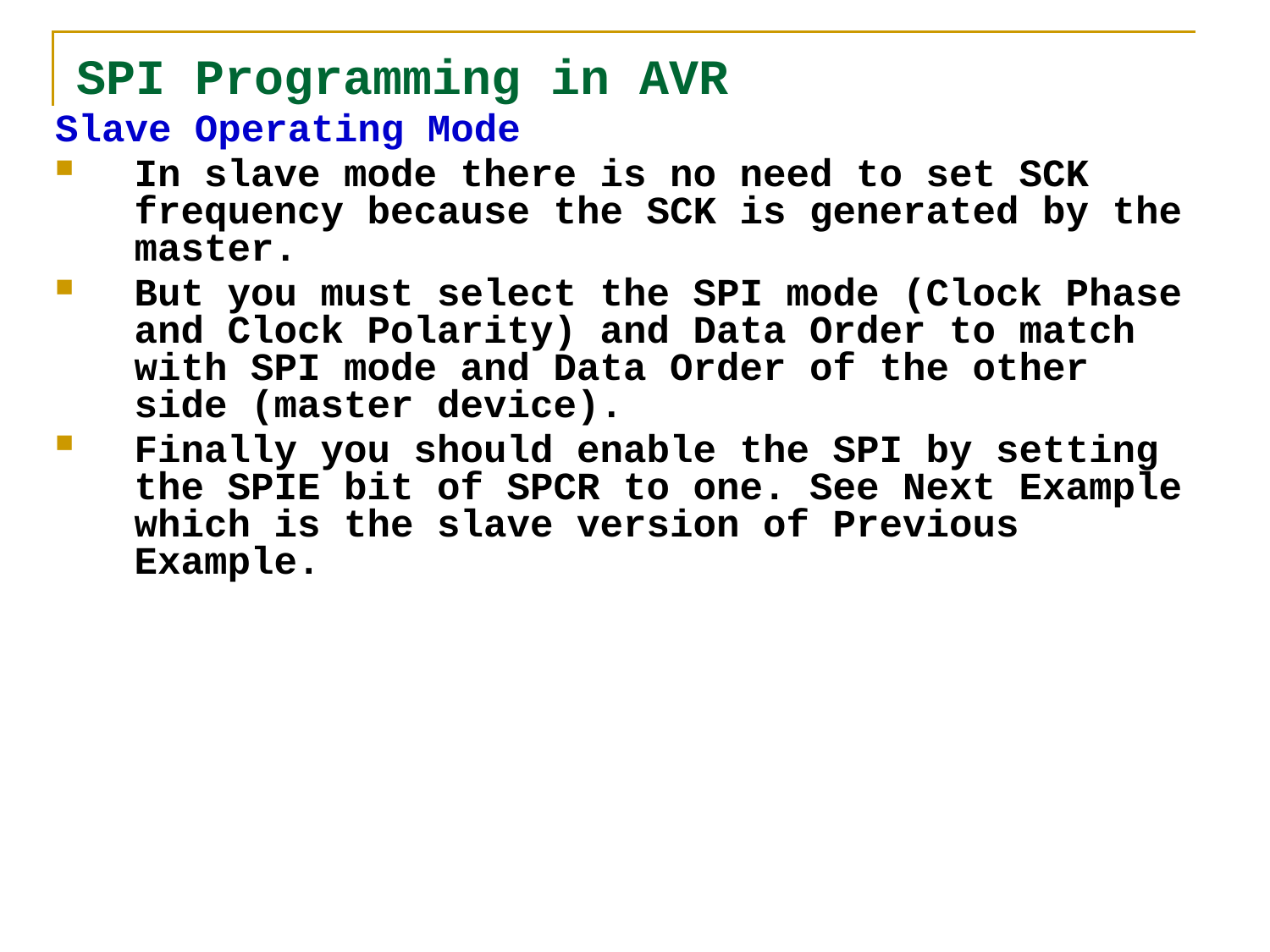

# SPI Programming in AVR
Slave Operating Mode
In slave mode there is no need to set SCK frequency because the SCK is generated by the master.
But you must select the SPI mode (Clock Phase and Clock Polarity) and Data Order to match with SPI mode and Data Order of the other side (master device).
Finally you should enable the SPI by setting the SPIE bit of SPCR to one. See Next Example which is the slave version of Previous Example.